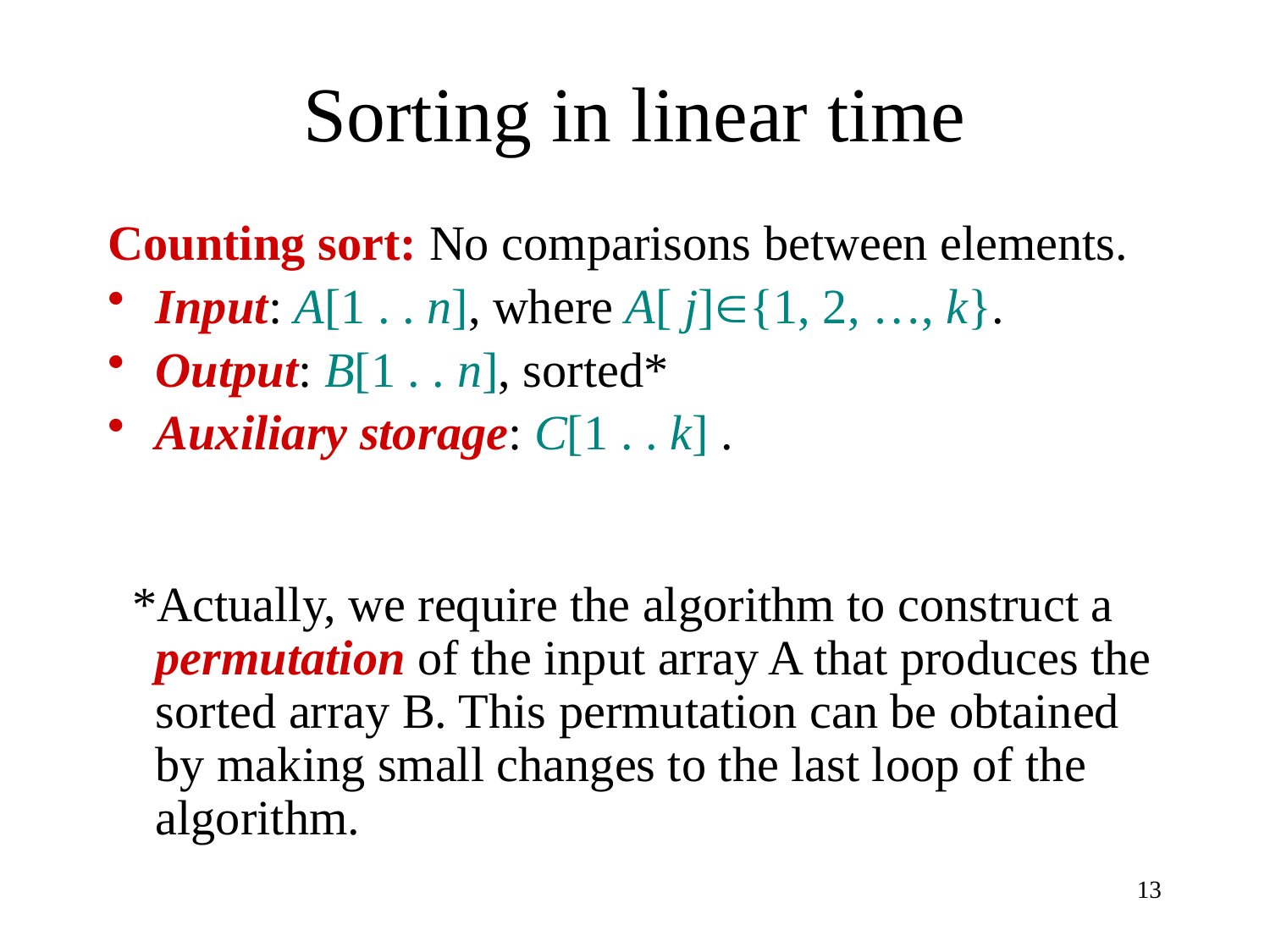

# Sorting in linear time
Counting sort: No comparisons between elements.
Input: A[1 . . n], where A[ j]∈{1, 2, …, k}.
Output: B[1 . . n], sorted*
Auxiliary storage: C[1 . . k] .

  *Actually, we require the algorithm to construct a permutation of the input array A that produces the sorted array B. This permutation can be obtained by making small changes to the last loop of the  algorithm.
13